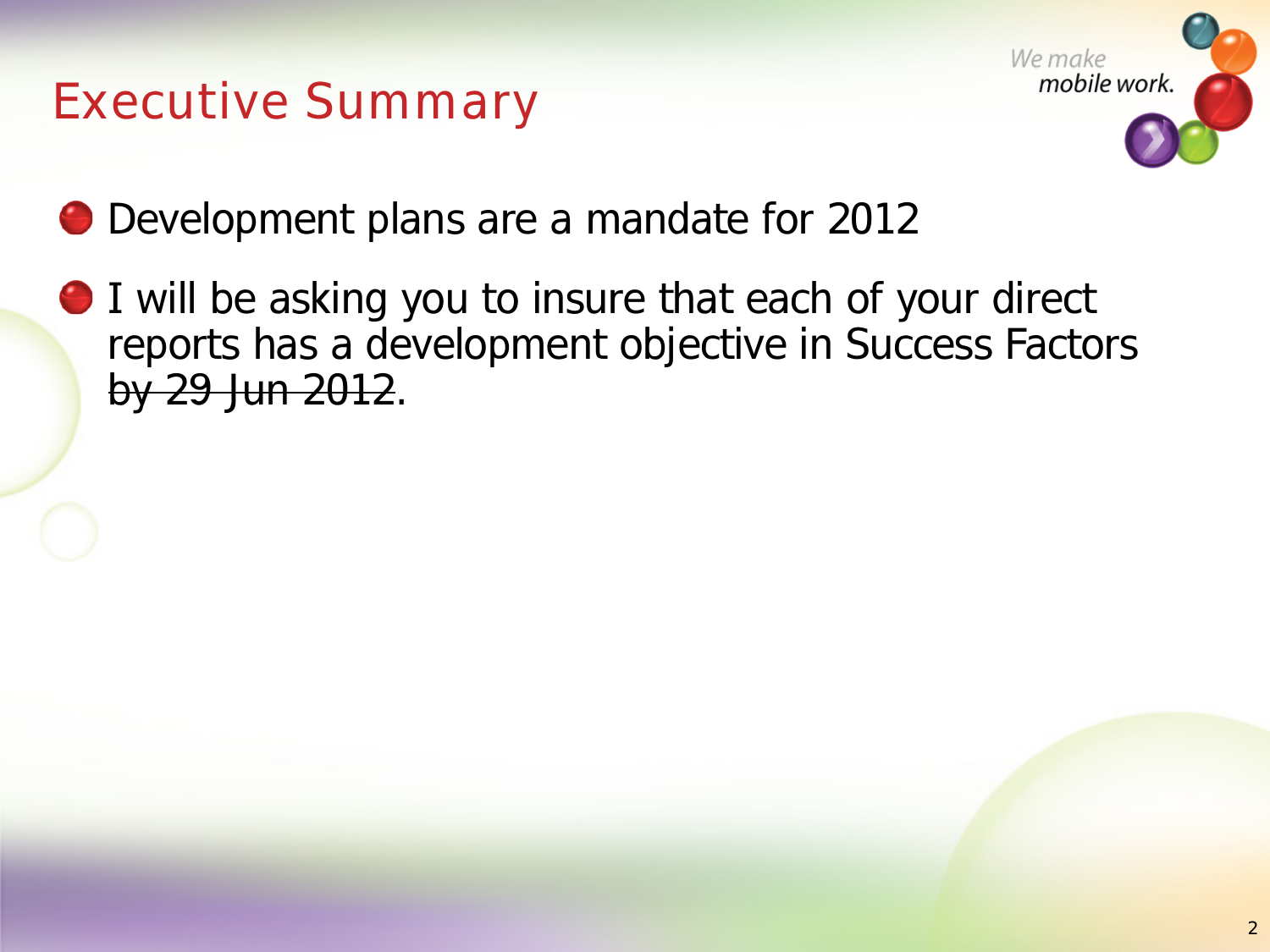

# Executive Summary
Development plans are a mandate for 2012
I will be asking you to insure that each of your direct reports has a development objective in Success Factors by 29 Jun 2012.
2